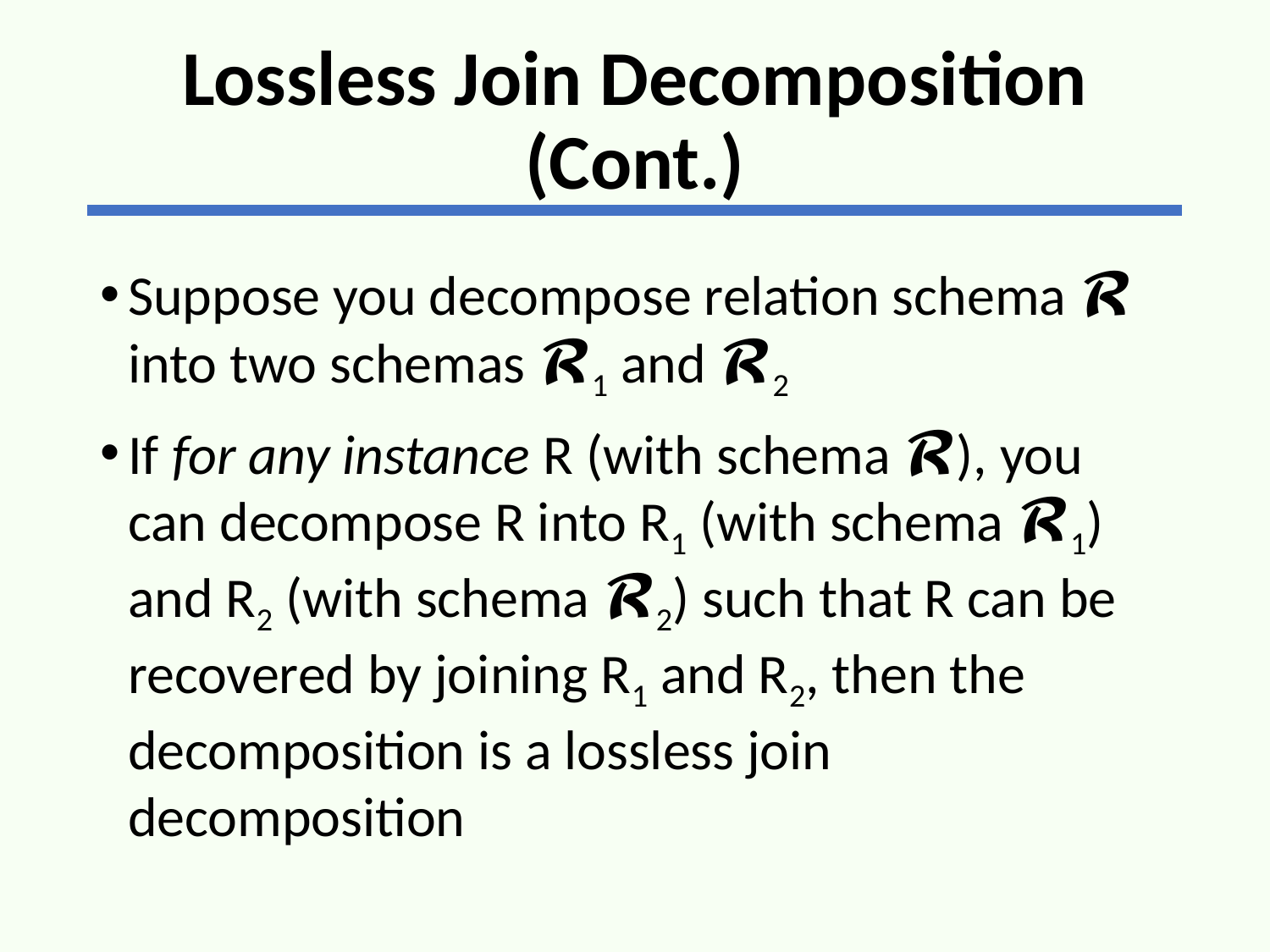

# Lossless Join Decomposition (Cont.)
Suppose you decompose relation schema 𝓡 into two schemas 𝓡1 and 𝓡2
If for any instance R (with schema 𝓡), you can decompose R into R1 (with schema 𝓡1) and R2 (with schema 𝓡2) such that R can be recovered by joining R1 and R2, then the decomposition is a lossless join decomposition